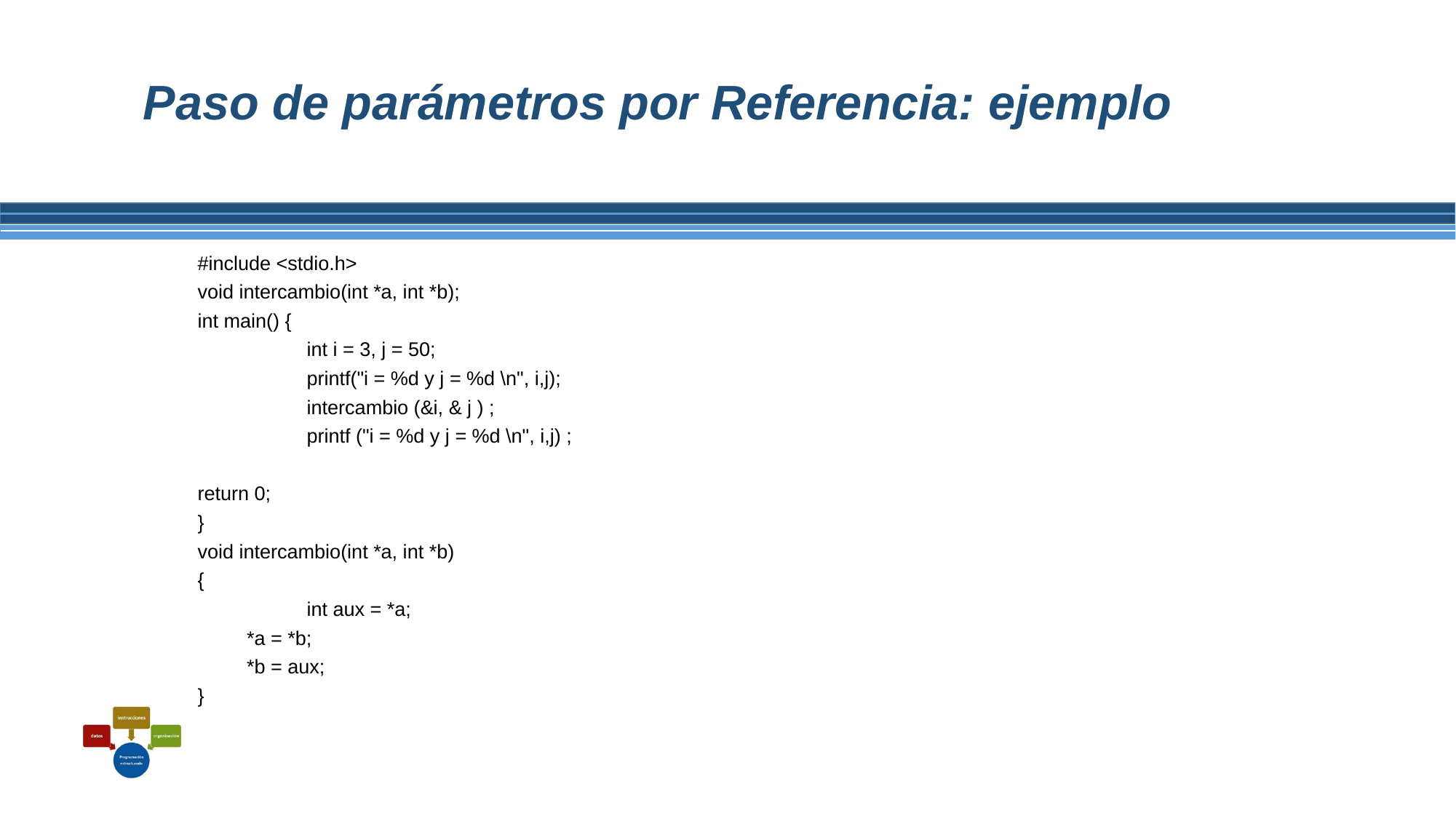

# Paso de parámetros por Referencia: ejemplo
#include <stdio.h>
void intercambio(int *a, int *b);
int main() {
	int i = 3, j = 50;
	printf("i = %d y j = %d \n", i,j);
	intercambio (&i, & j ) ;
	printf ("i = %d y j = %d \n", i,j) ;

return 0;
}
void intercambio(int *a, int *b)
{
	int aux = *a;
         *a = *b;
         *b = aux;
}